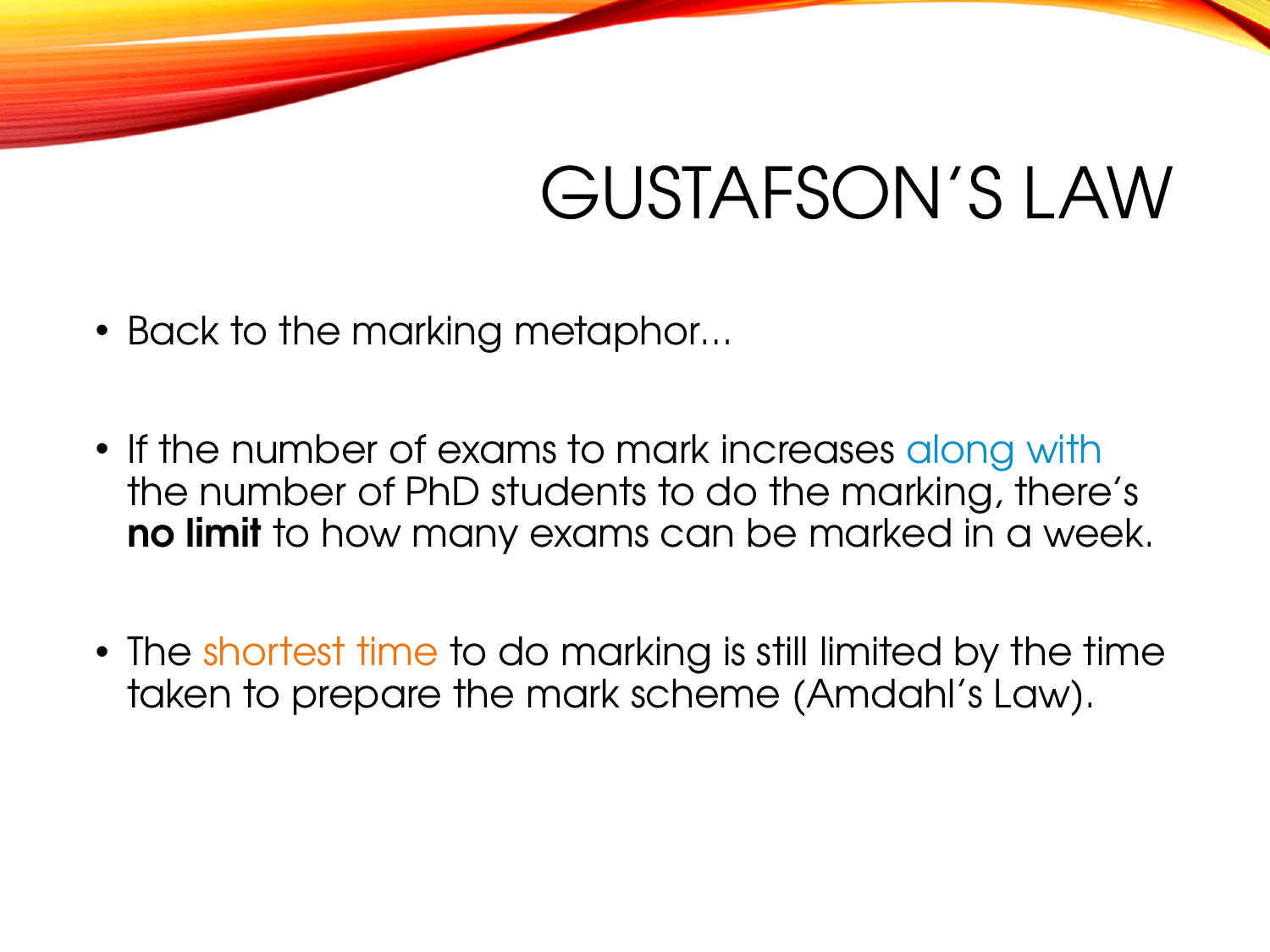

# Gustafson’s law
Back to the marking metaphor…

If the number of exams to mark increases along with the number of PhD students to do the marking, there’s no limit to how many exams can be marked in a week.

The shortest time to do marking is still limited by the time taken to prepare the mark scheme (Amdahl’s Law).